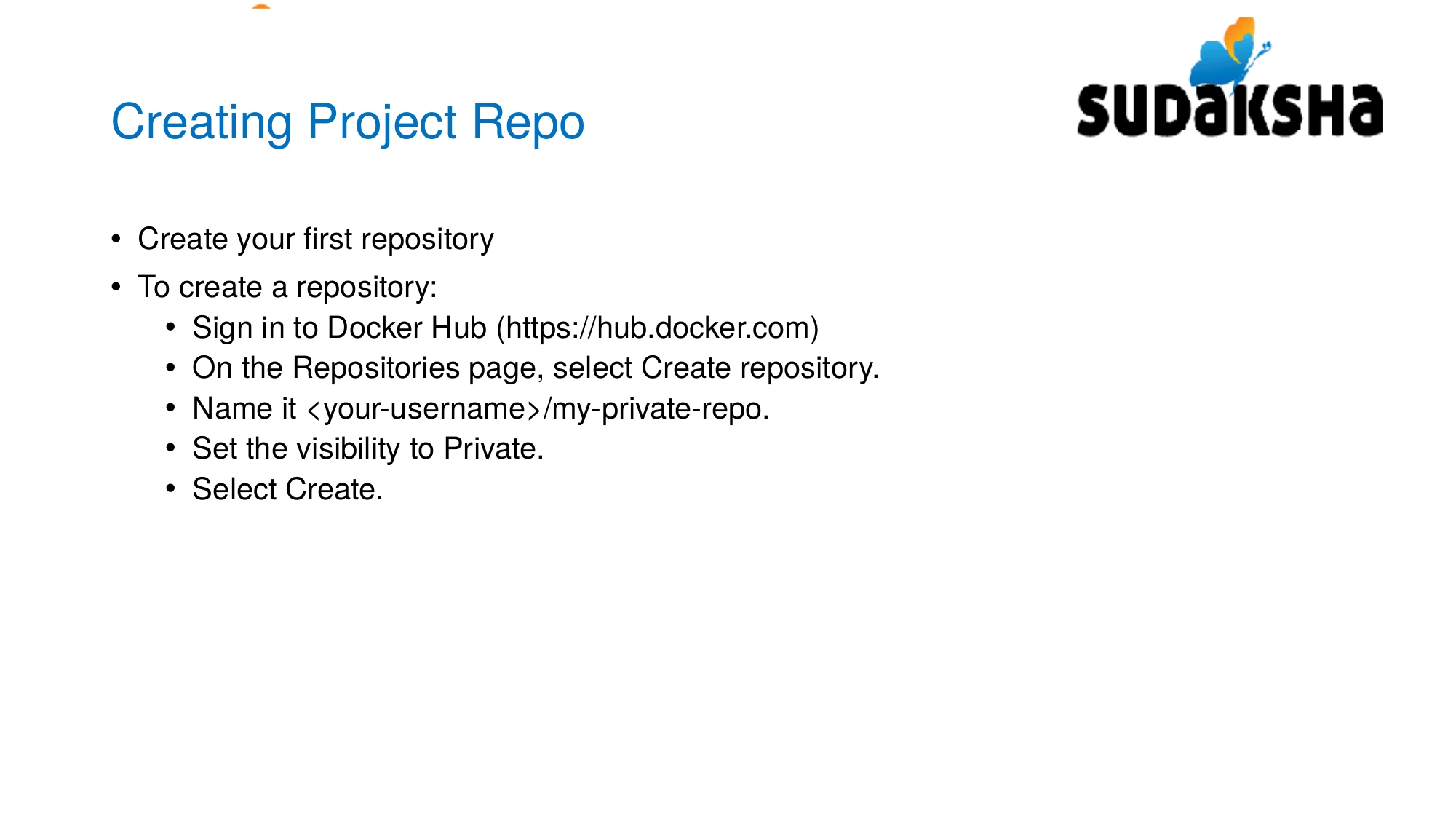

# Creating Project Repo
Create your first repository
To create a repository:
Sign in to Docker Hub (https://hub.docker.com)
On the Repositories page, select Create repository.
Name it <your-username>/my-private-repo.
Set the visibility to Private.
Select Create.